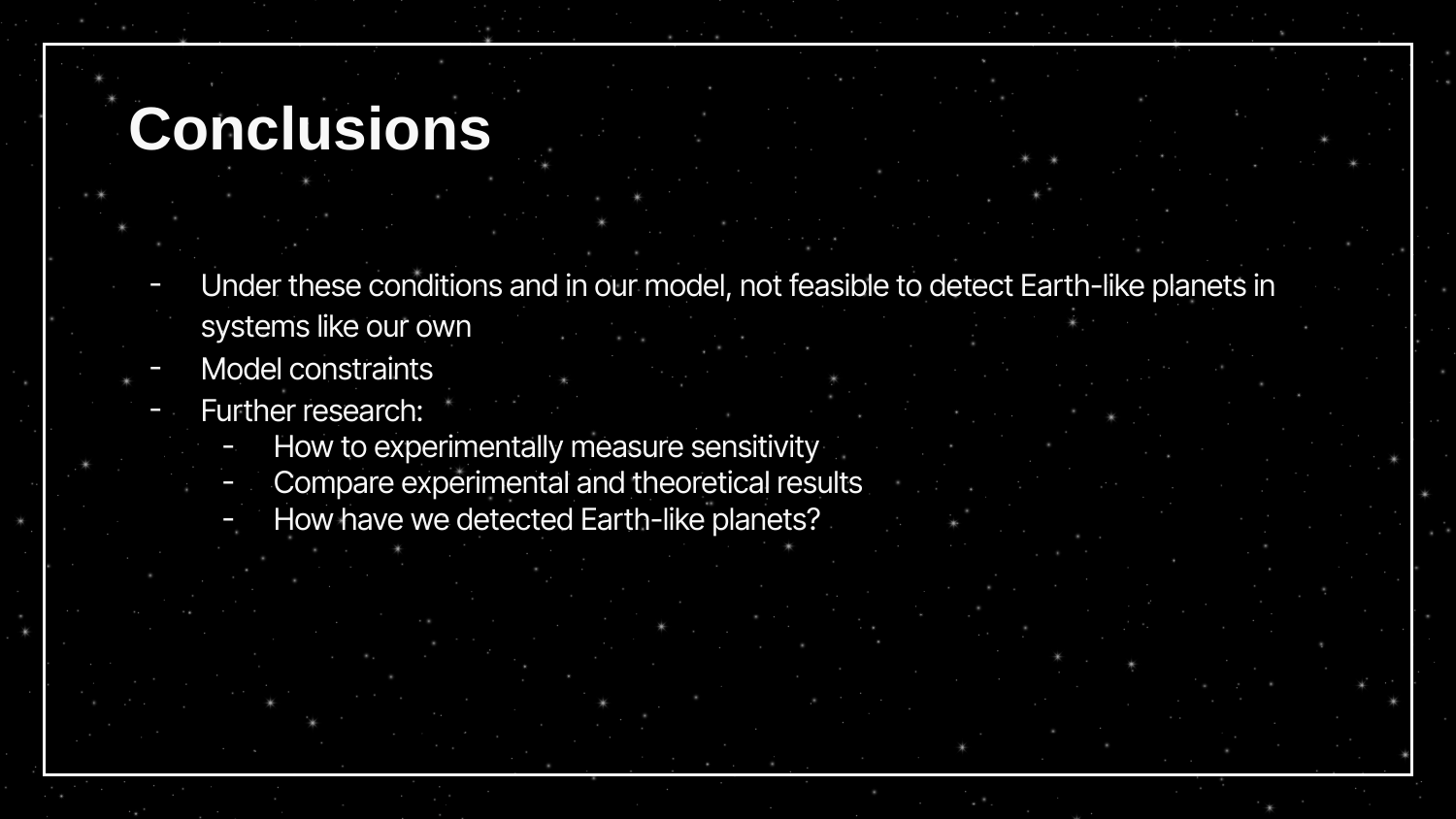

# Conclusions
Under these conditions and in our model, not feasible to detect Earth-like planets in systems like our own
Model constraints
Further research:
How to experimentally measure sensitivity
Compare experimental and theoretical results
How have we detected Earth-like planets?